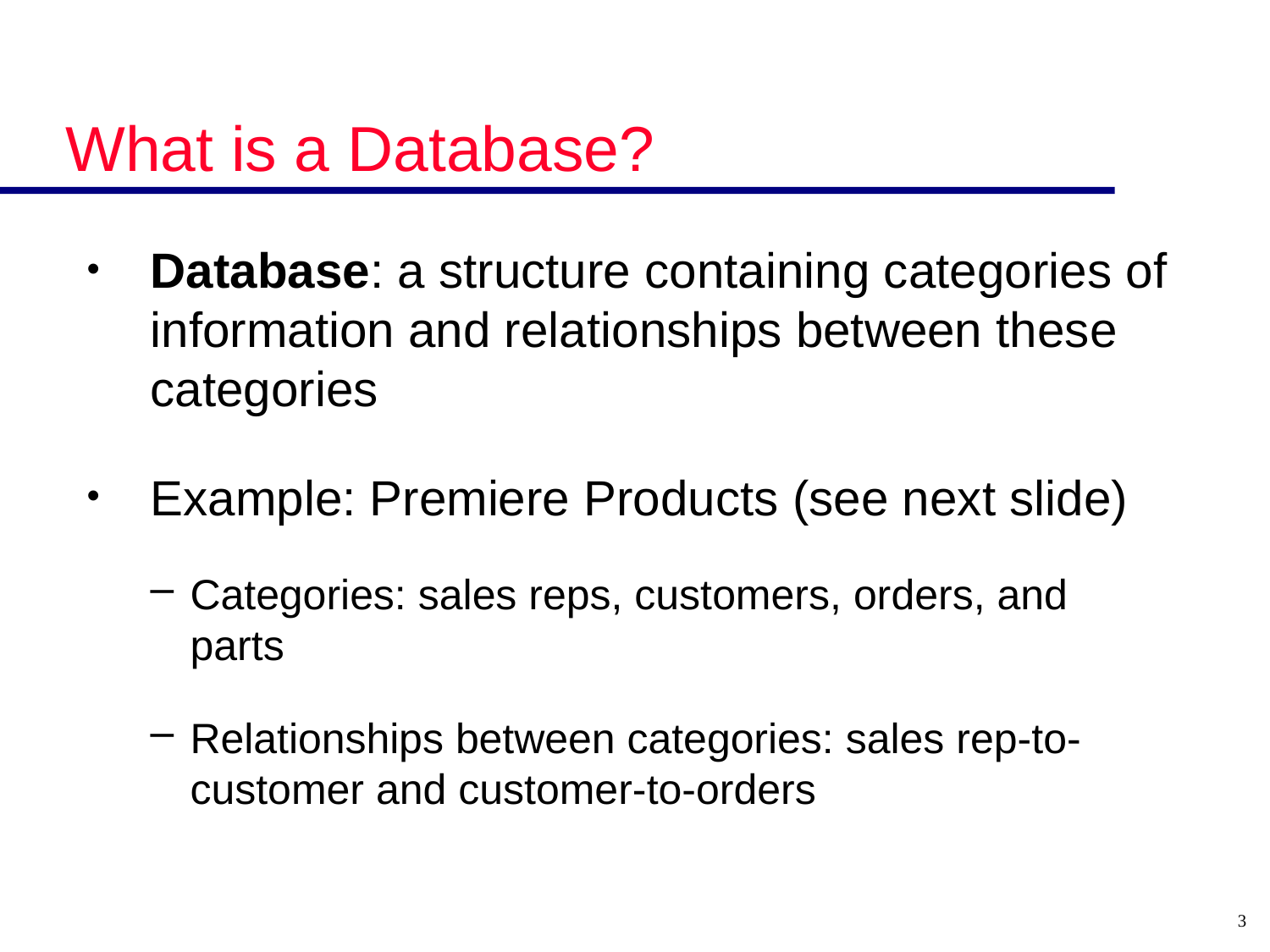

# What is a Database?
Database: a structure containing categories of information and relationships between these categories
Example: Premiere Products (see next slide)
Categories: sales reps, customers, orders, and parts
Relationships between categories: sales rep-to-customer and customer-to-orders
3